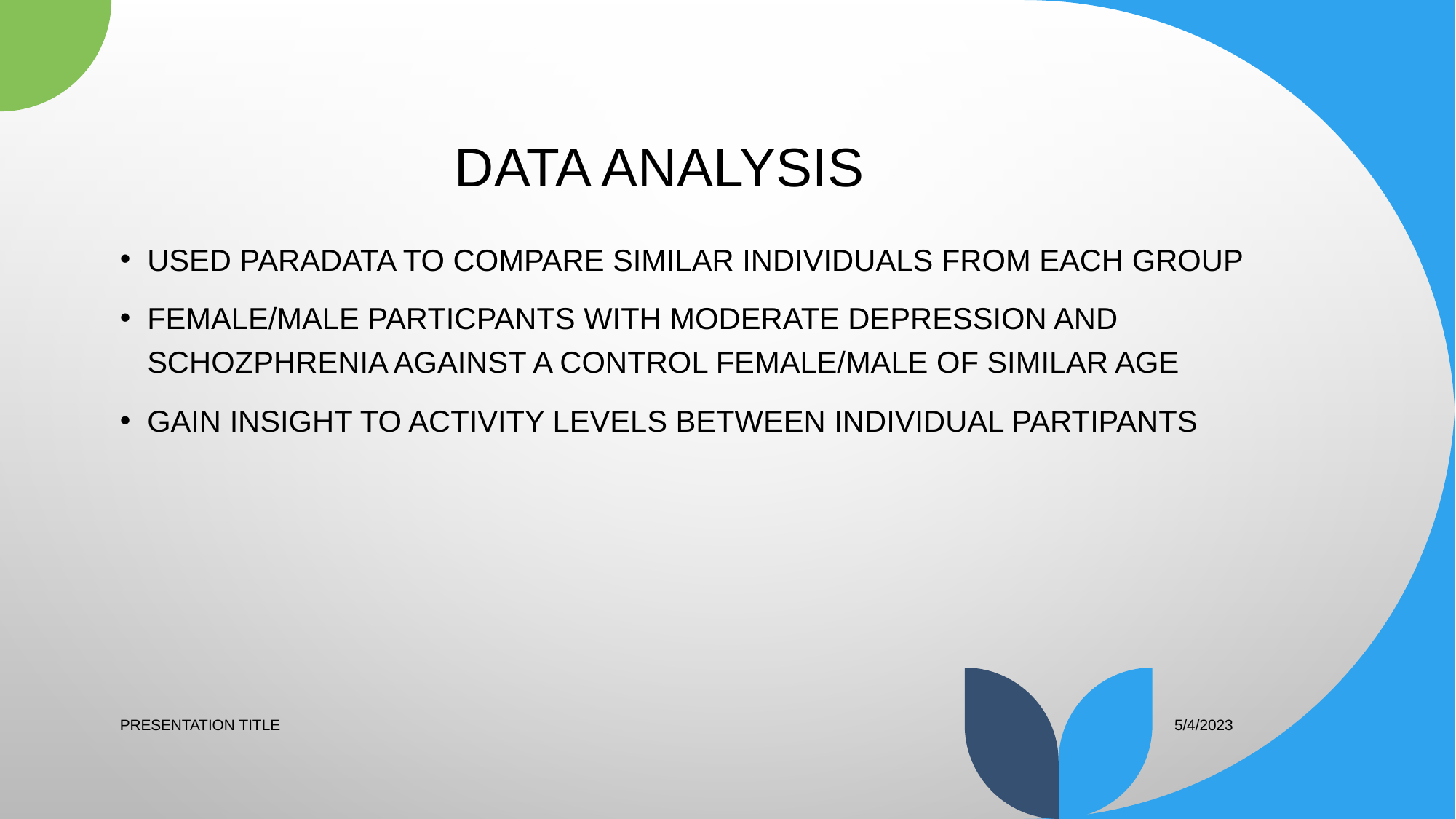

# DATA ANALYSIS
USED PARADATA TO COMPARE SIMILAR INDIVIDUALS FROM EACH GROUP
FEMALE/MALE PARTICPANTS WITH MODERATE DEPRESSION AND SCHoZPHRENIA AGAINST A CONTROL FEMALE/MALE of similar age
gain insight to activity levels between individual partipants

PRESENTATION TITLE
5/4/2023
12